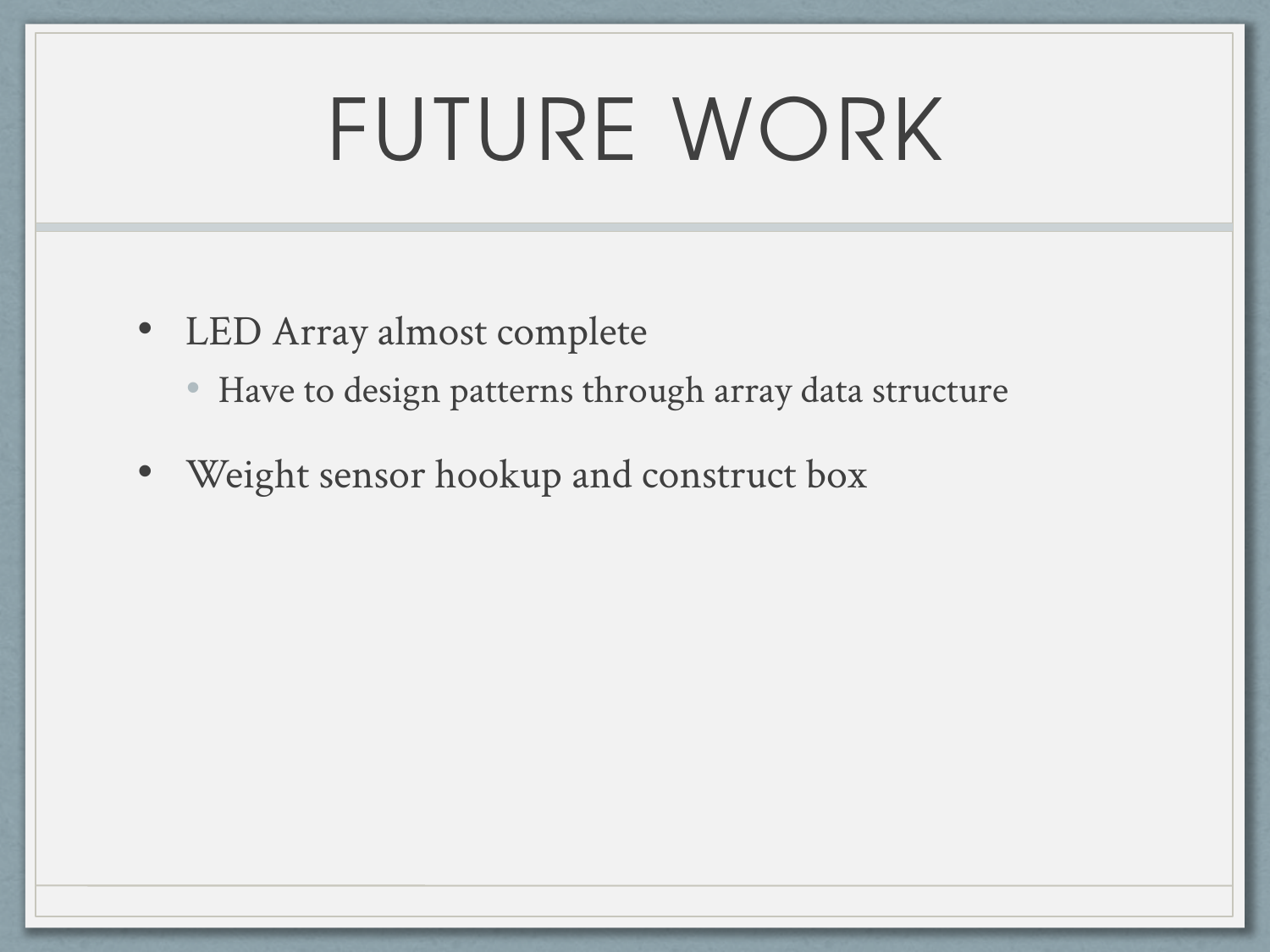

# FUTURE WORK
LED Array almost complete
Have to design patterns through array data structure
Weight sensor hookup and construct box